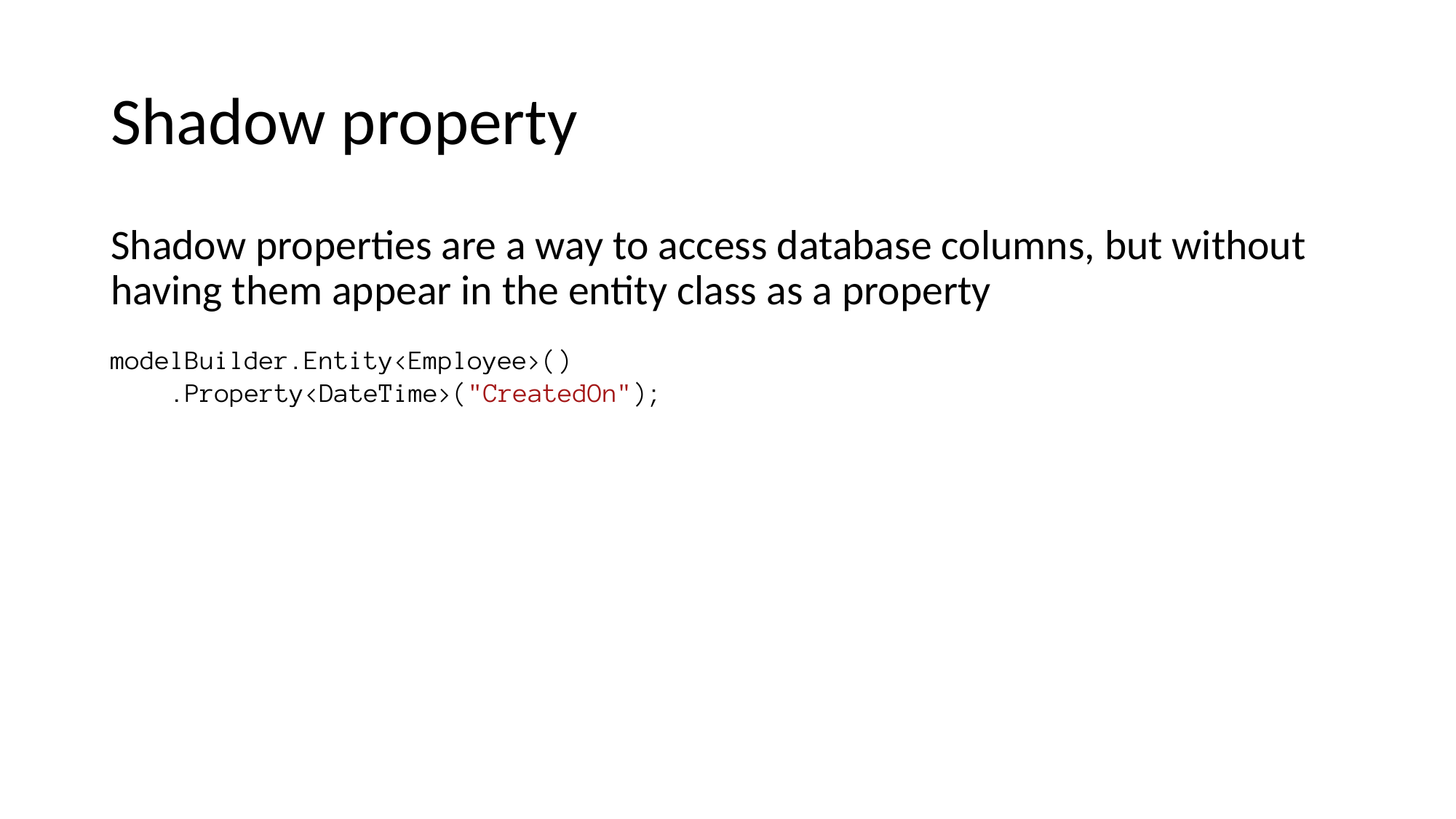

# Shadow property
Shadow properties are a way to access database columns, but without having them appear in the entity class as a property
modelBuilder.Entity<Employee>()
    .Property<DateTime>("CreatedOn");